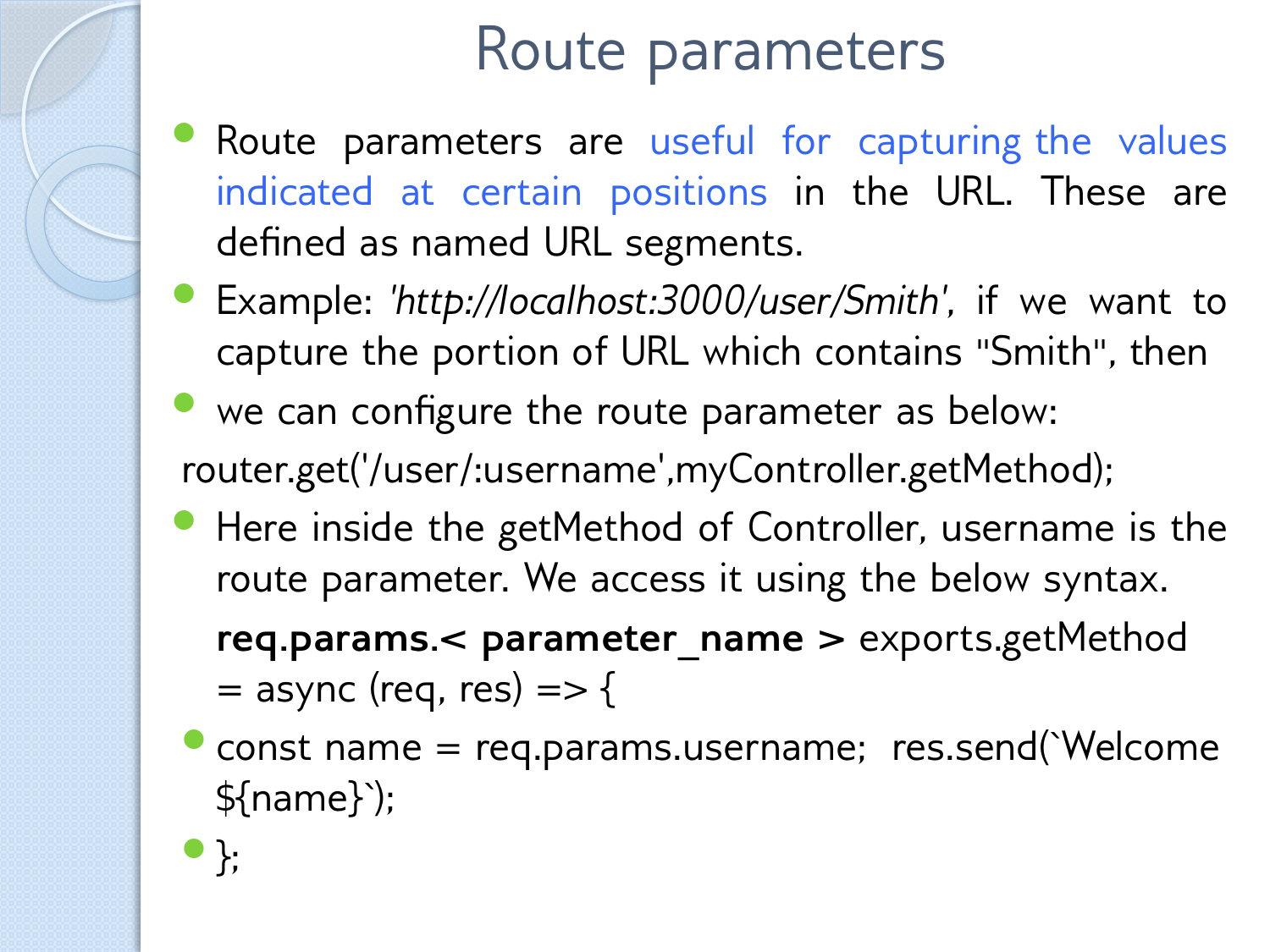

# Route parameters
Route parameters are useful for capturing the values indicated at certain positions in the URL. These are defined as named URL segments.
Example: 'http://localhost:3000/user/Smith', if we want to capture the portion of URL which contains "Smith", then
we can configure the route parameter as below:
router.get('/user/:username',myController.getMethod);
Here inside the getMethod of Controller, username is the route parameter. We access it using the below syntax.
			req.params.< parameter_name > exports.getMethod = async (req, res) => {
const name = req.params.username;  res.send(`Welcome ${name}`);
};